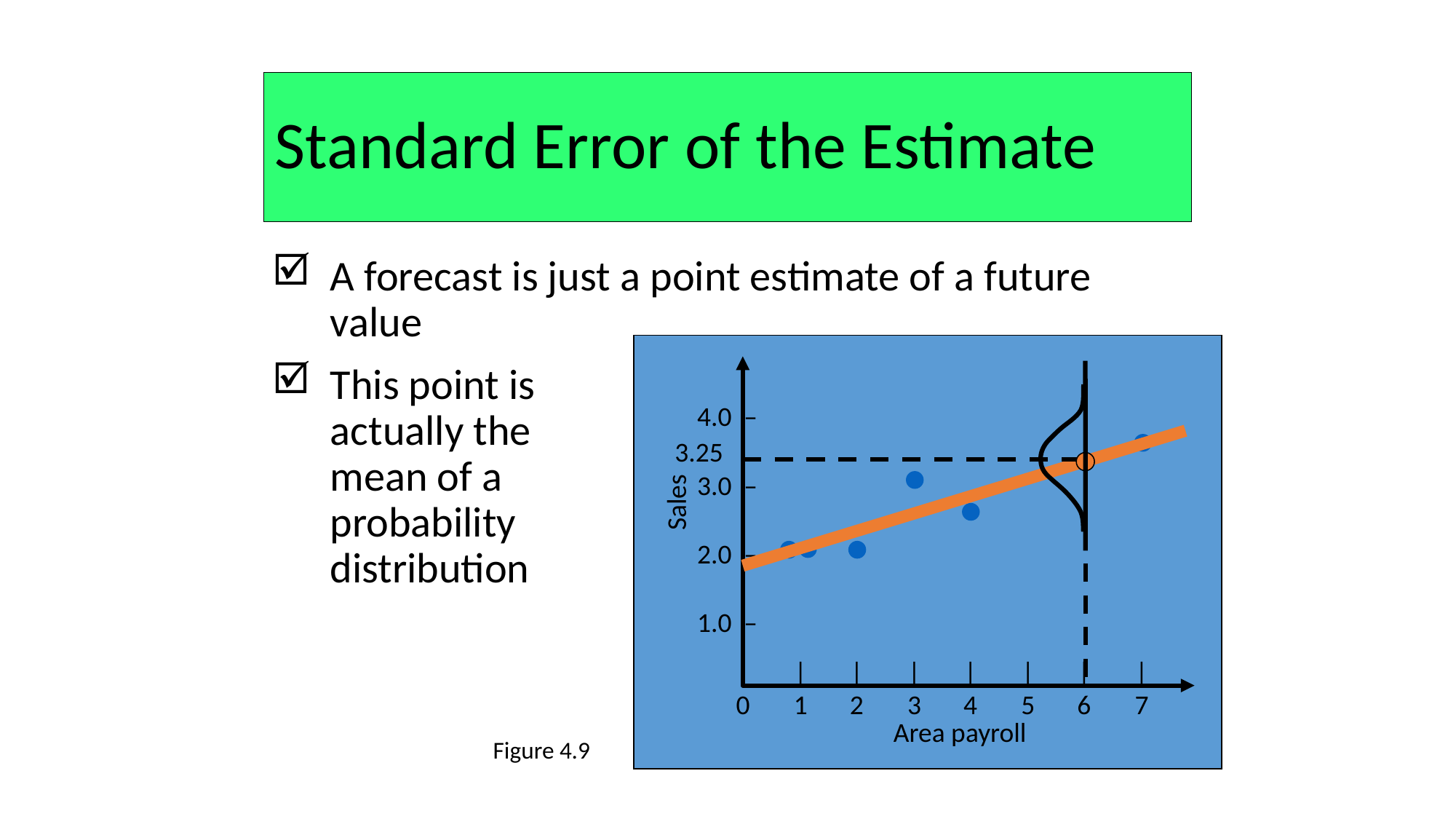

# Standard Error of the Estimate
A forecast is just a point estimate of a future value
This point is
actually the
mean of a
probability
distribution

4.0  –
3.0  –
2.0  –
1.0  –

		|	|	|	|	|	|	|
	0	1	2	3	4	5	6	7
Sales
Area payroll

3.25

Figure 4.9